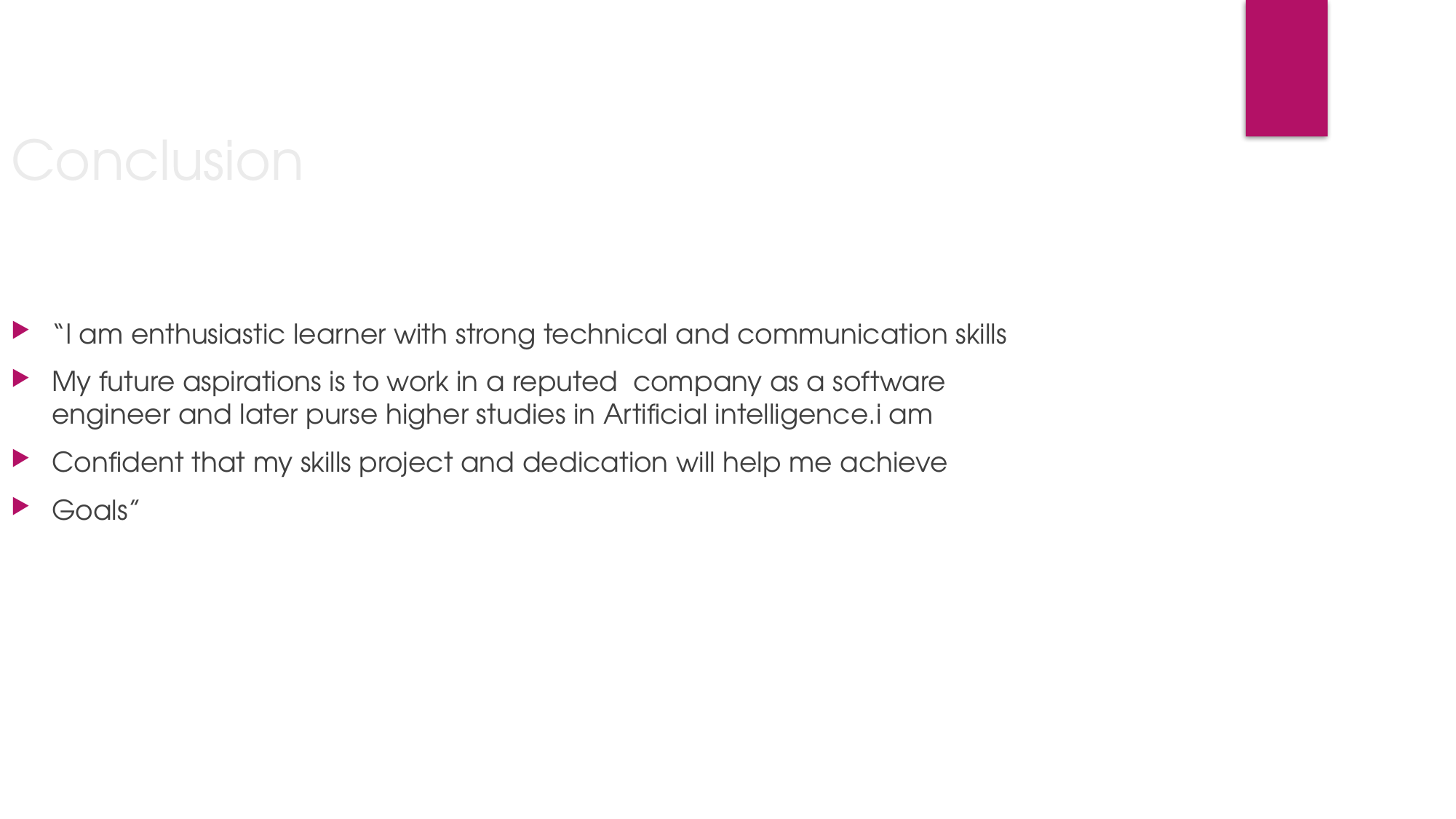

Conclusion
“I am enthusiastic learner with strong technical and communication skills
My future aspirations is to work in a reputed  company as a software engineer and later purse higher studies in Artificial intelligence.i am
Confident that my skills project and dedication will help me achieve
Goals”